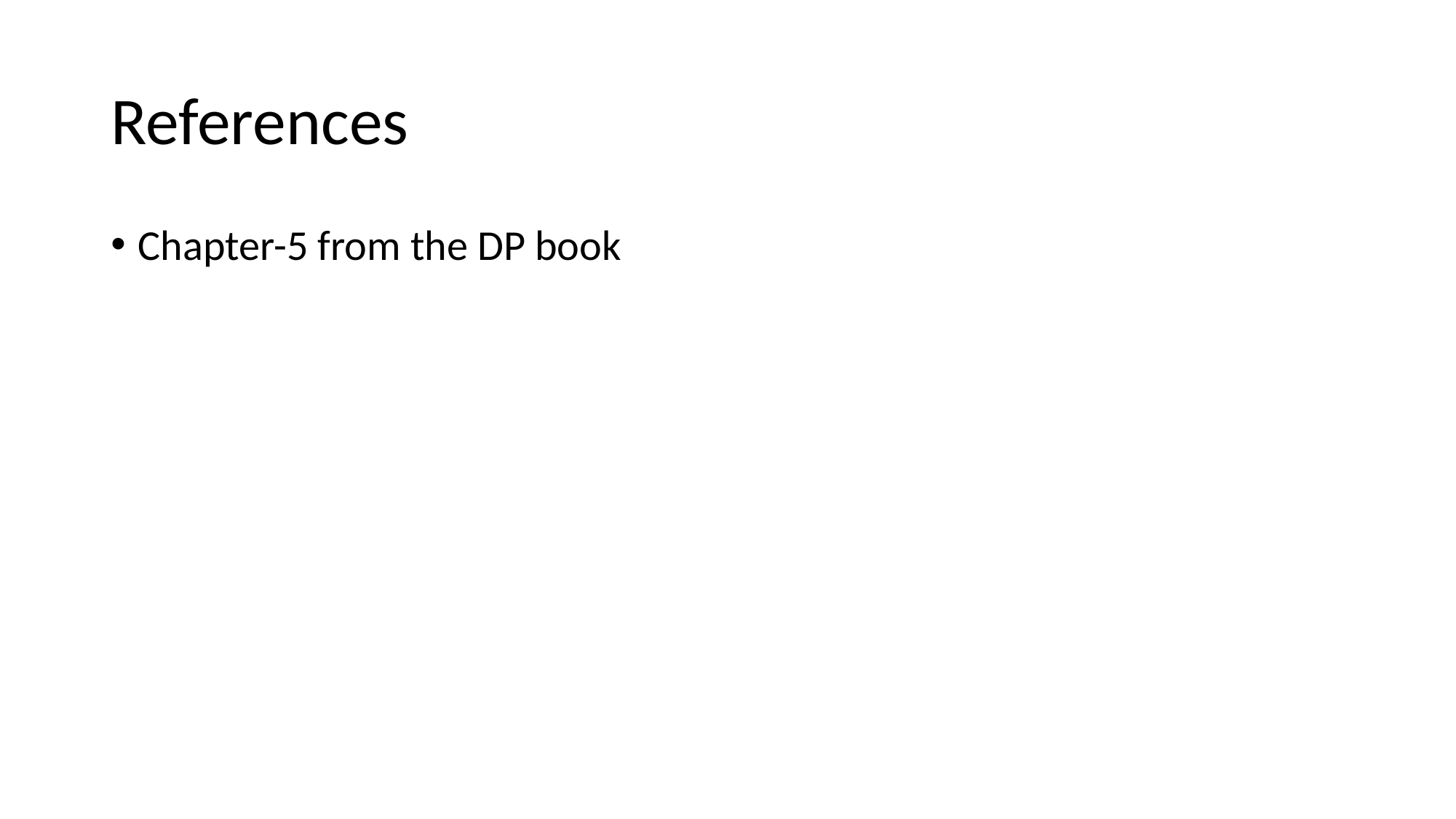

# References
Chapter-5 from the DP book